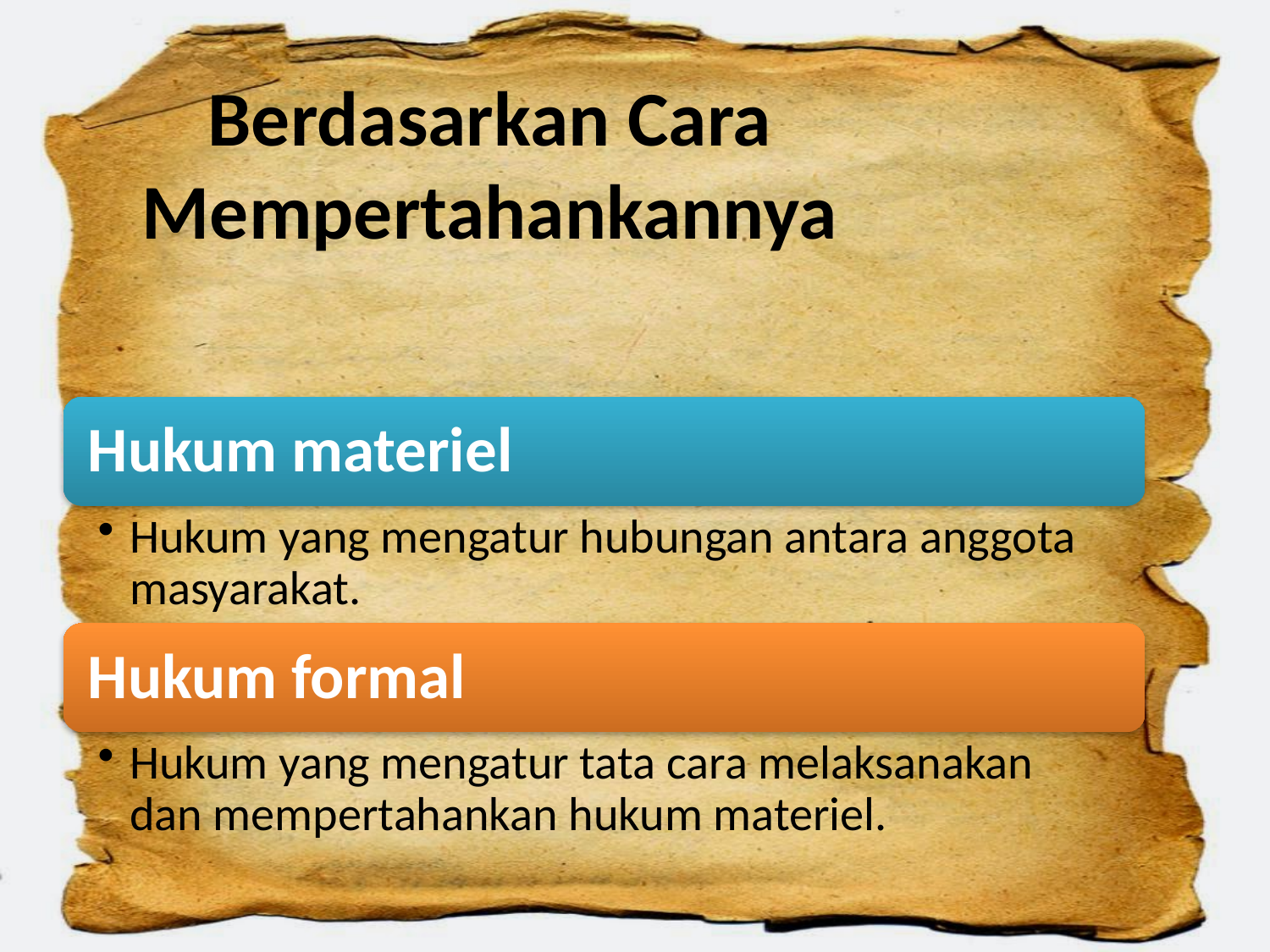

Berdasarkan Cara Mempertahankannya
Hukum materiel
Hukum yang mengatur hubungan antara anggota masyarakat.
Hukum formal
Hukum yang mengatur tata cara melaksanakan dan mempertahankan hukum materiel.